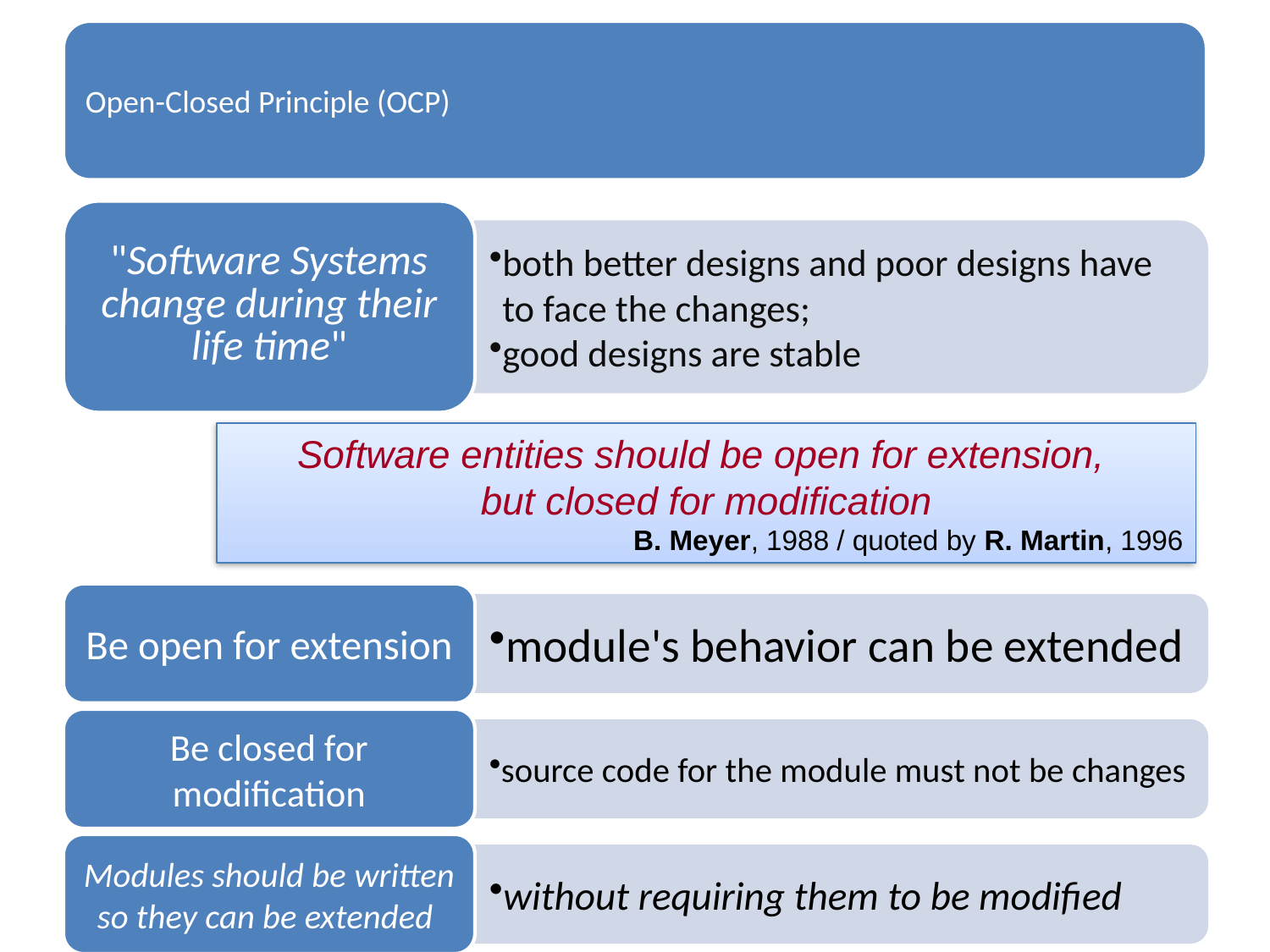

Open-Closed Principle (OCP)
"Software Systems change during their life time"
both better designs and poor designs have to face the changes;
good designs are stable
Software entities should be open for extension,
but closed for modification
B. Meyer, 1988 / quoted by R. Martin, 1996
Be open for extension
module's behavior can be extended
Be closed for modification
source code for the module must not be changes
Modules should be written so they can be extended
without requiring them to be modified